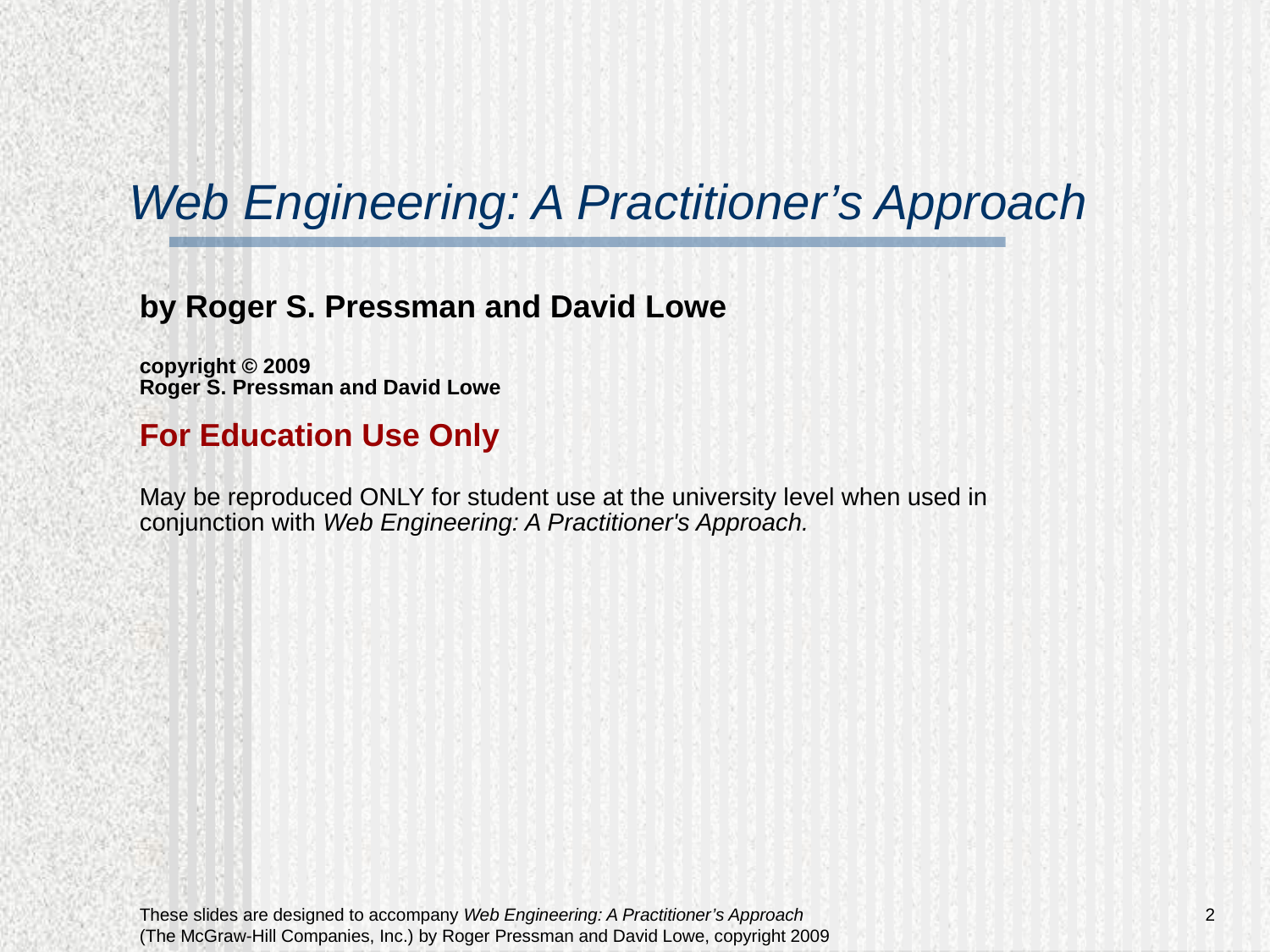

Web Engineering: A Practitioner’s Approach
by Roger S. Pressman and David Lowe

copyright © 2009
Roger S. Pressman and David Lowe

For Education Use Only

May be reproduced ONLY for student use at the university level when used in conjunction with Web Engineering: A Practitioner's Approach.

2
These slides are designed to accompany Web Engineering: A Practitioner’s Approach (The McGraw-Hill Companies, Inc.) by Roger Pressman and David Lowe, copyright 2009